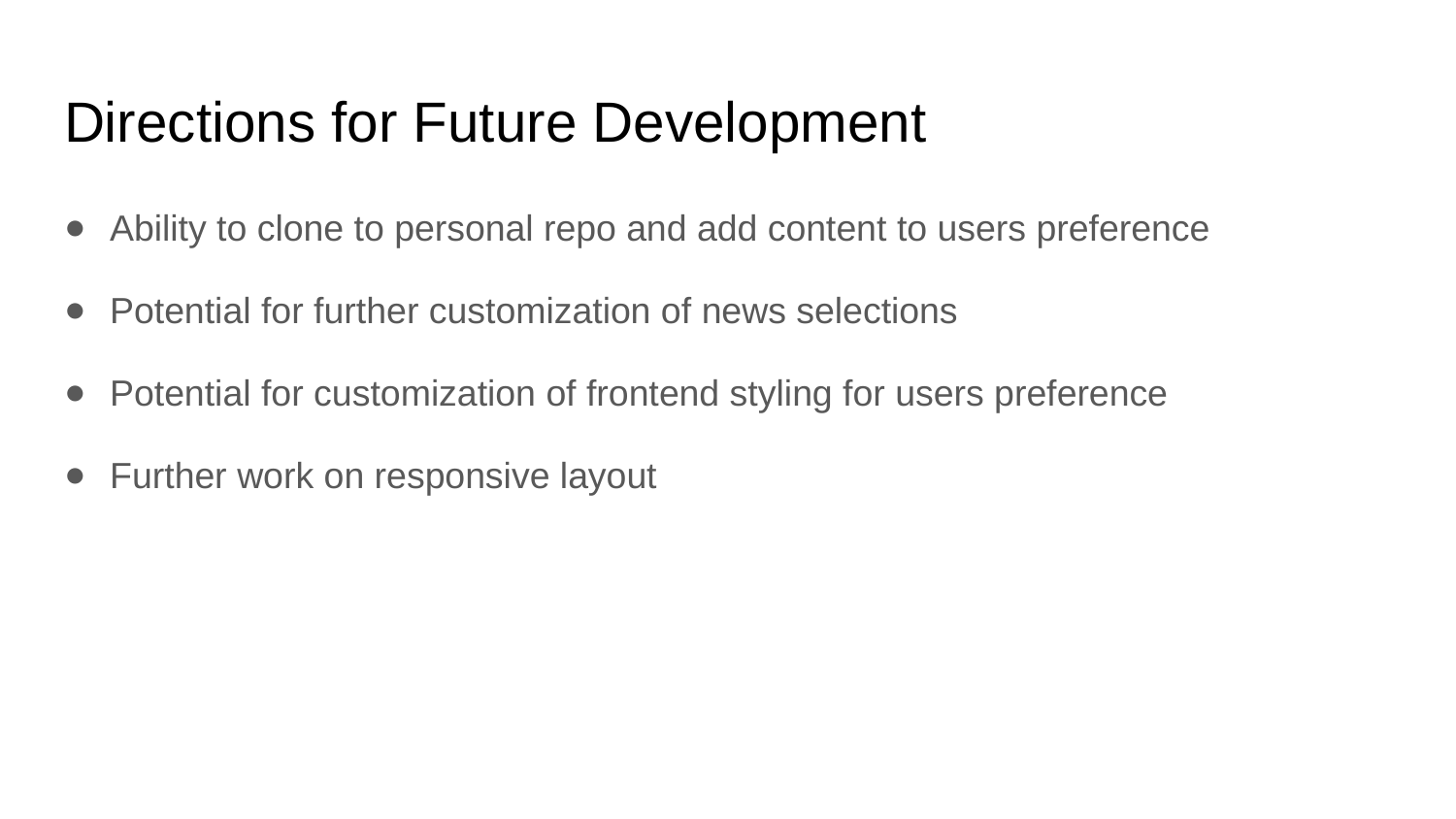

# Directions for Future Development
Ability to clone to personal repo and add content to users preference
Potential for further customization of news selections
Potential for customization of frontend styling for users preference
Further work on responsive layout